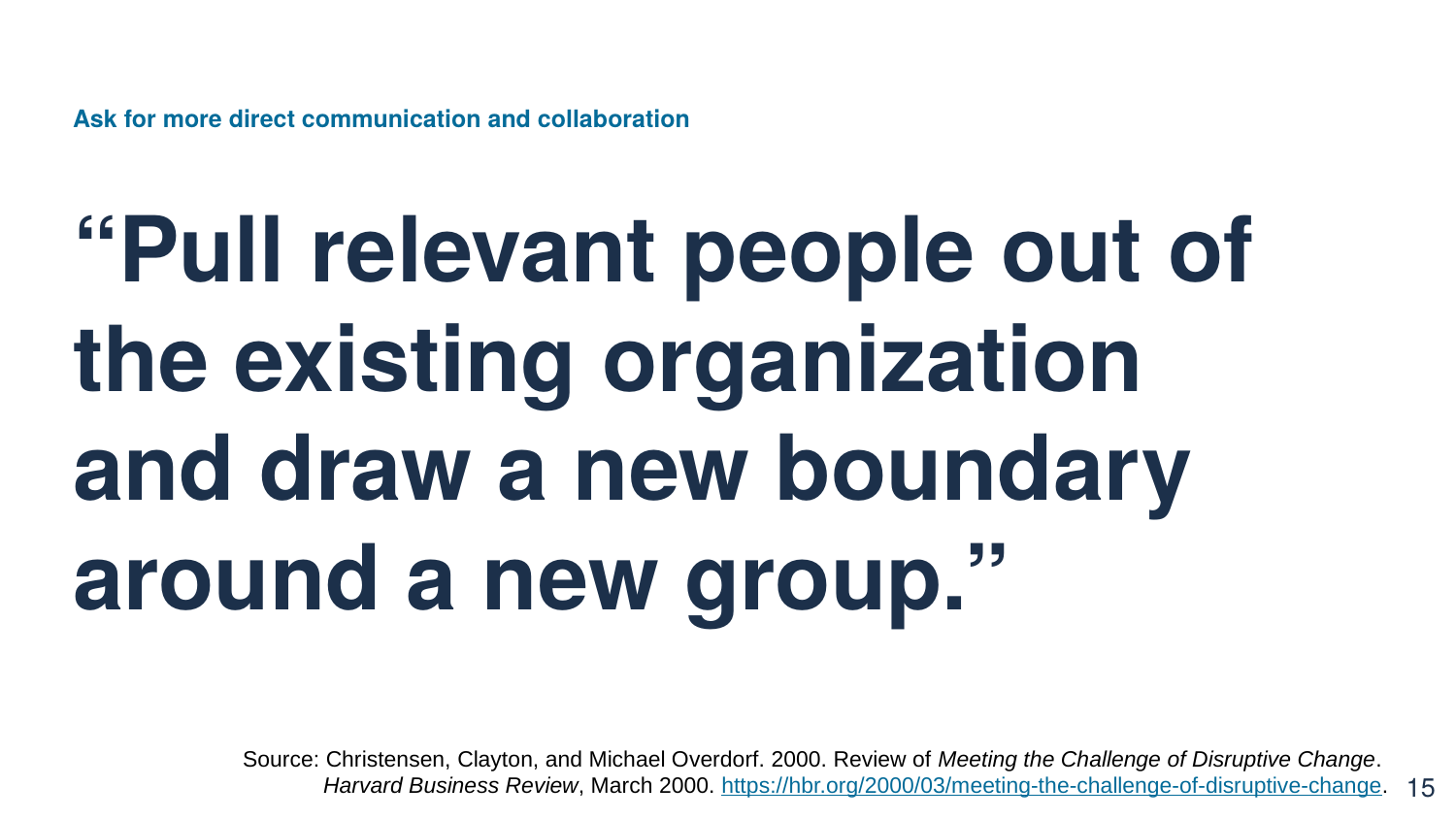

Ask for more direct communication and collaboration
“Pull relevant people out of the existing organization and draw a new boundary around a new group.”
Source: Christensen, Clayton, and Michael Overdorf. 2000. Review of Meeting the Challenge of Disruptive Change.
Harvard Business Review, March 2000. https://hbr.org/2000/03/meeting-the-challenge-of-disruptive-change.

15